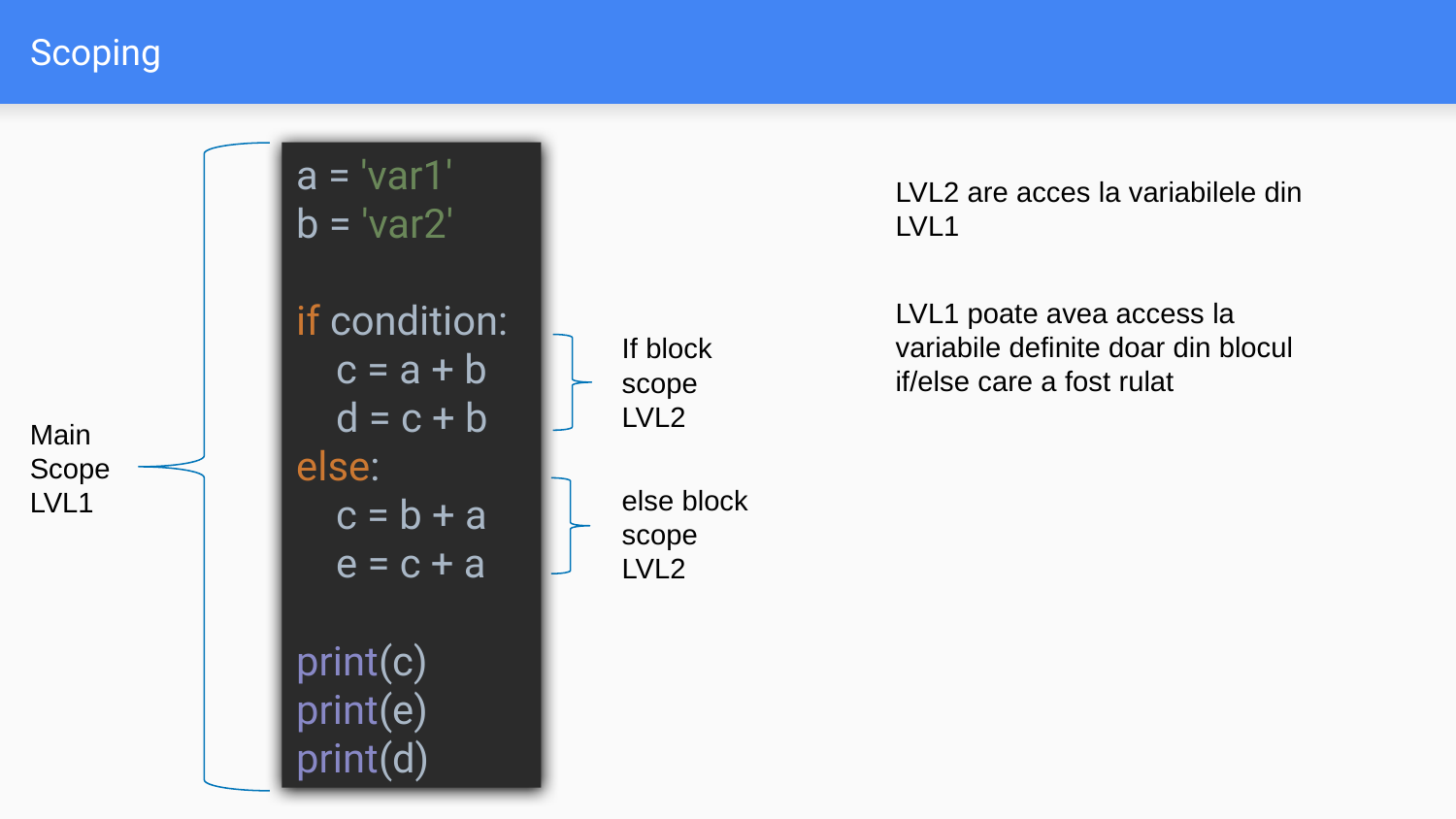

# Scoping
a = 'var1'
b = 'var2'
if condition:
    c = a + b
    d = c + b
else:
    c = b + a
    e = c + a
print(c)
print(e)
print(d)

LVL2 are acces la variabilele din LVL1
LVL1 poate avea access la variabile definite doar din blocul if/else care a fost rulat
If block scope
LVL2

Main Scope
LVL1
else block scope
LVL2